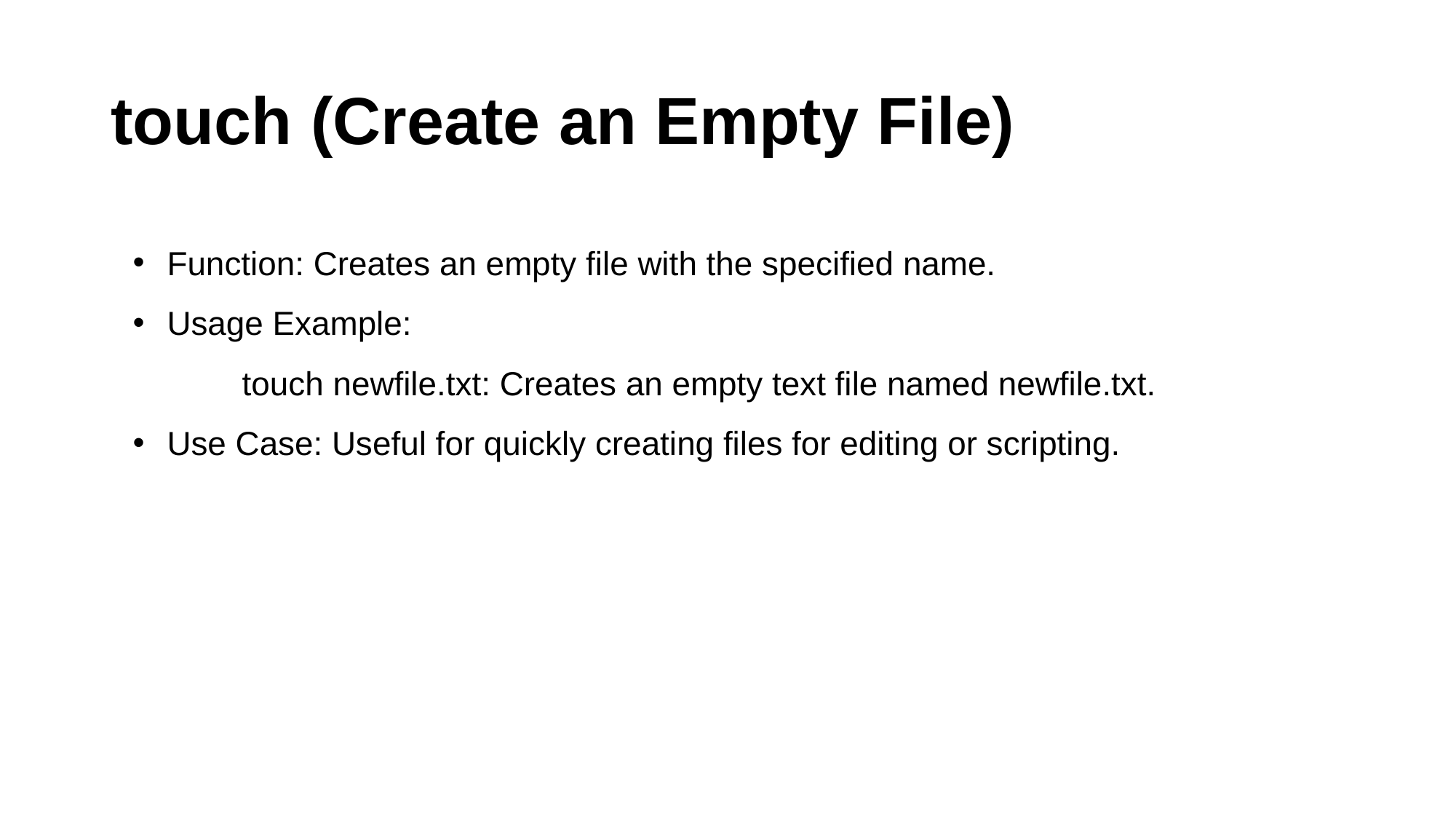

# touch (Create an Empty File)
Function: Creates an empty file with the specified name.
Usage Example:
	touch newfile.txt: Creates an empty text file named newfile.txt.
Use Case: Useful for quickly creating files for editing or scripting.